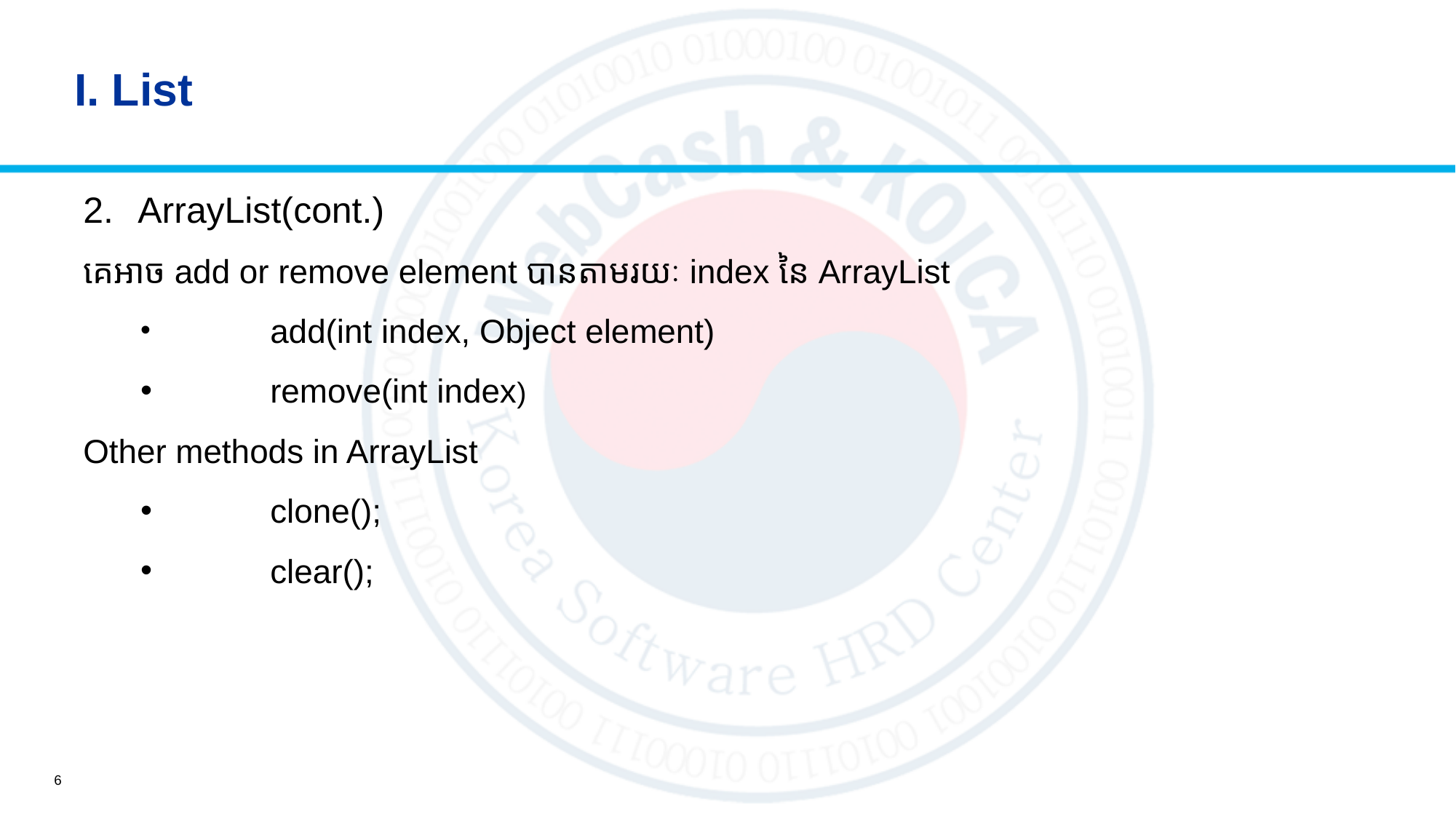

# I. List
ArrayList(cont.)
គេអាច add or remove element បានតាមរយៈ index នៃ ArrayList
	add(int index, Object element)
	remove(int index)
Other methods in ArrayList
	clone();
	clear();

6